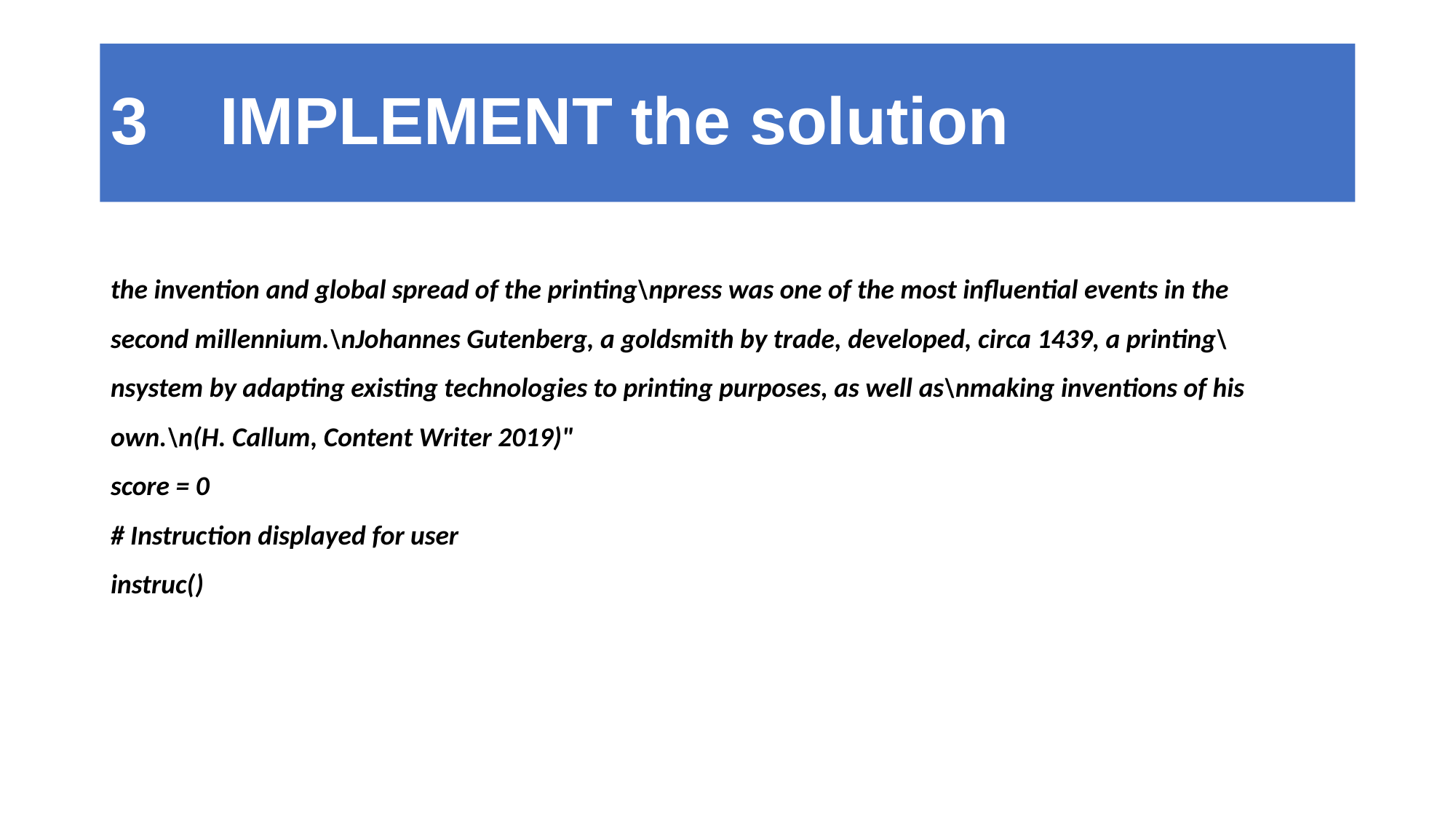

# 3	IMPLEMENT the solution
the invention and global spread of the printing\npress was one of the most influential events in the second millennium.\nJohannes Gutenberg, a goldsmith by trade, developed, circa 1439, a printing\nsystem by adapting existing technologies to printing purposes, as well as\nmaking inventions of his own.\n(H. Callum, Content Writer 2019)"
score = 0
# Instruction displayed for user
instruc()